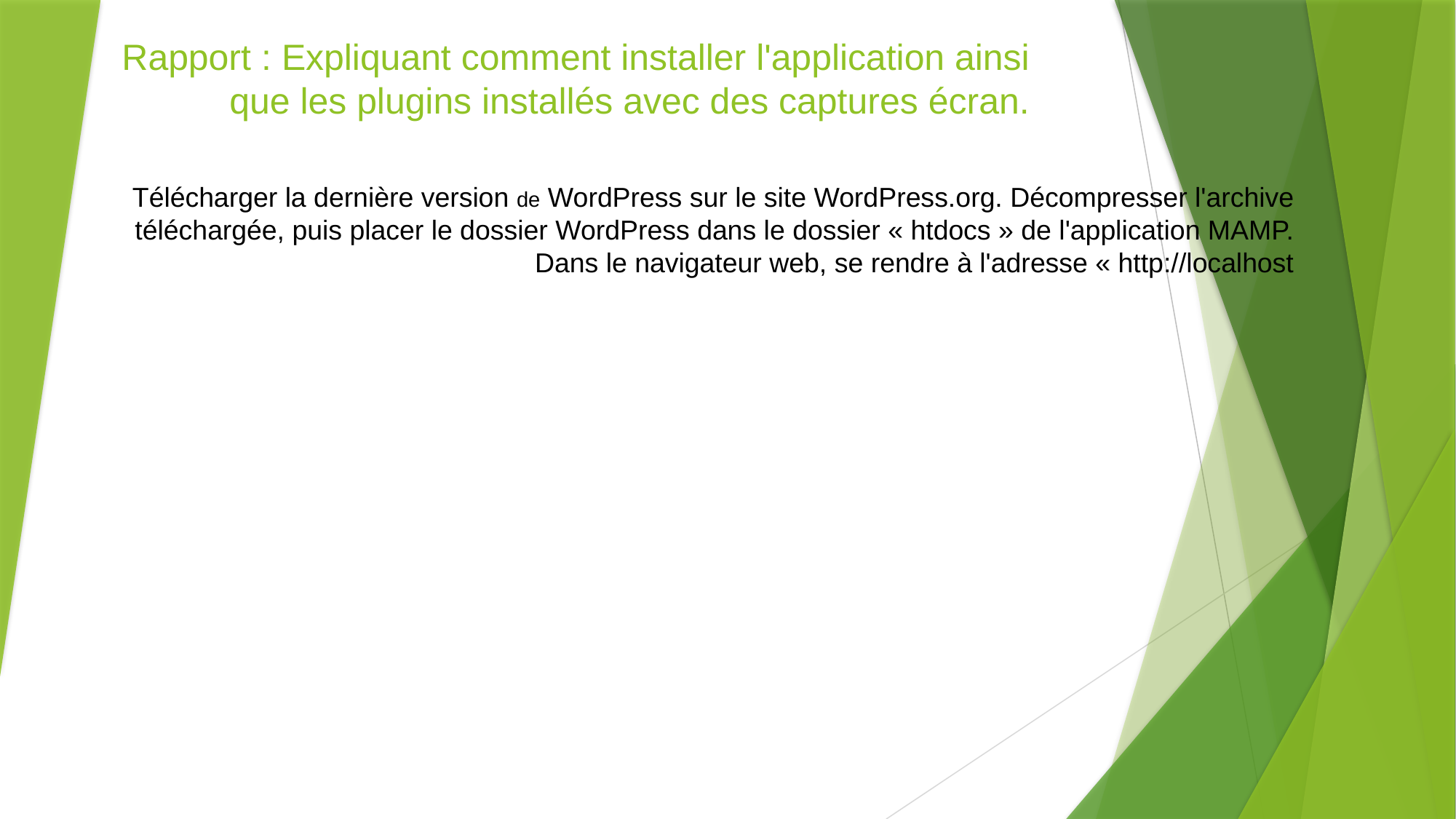

# Rapport : Expliquant comment installer l'application ainsi que les plugins installés avec des captures écran.
Télécharger la dernière version de WordPress sur le site WordPress.org. Décompresser l'archive téléchargée, puis placer le dossier WordPress dans le dossier « htdocs » de l'application MAMP. Dans le navigateur web, se rendre à l'adresse « http://localhost